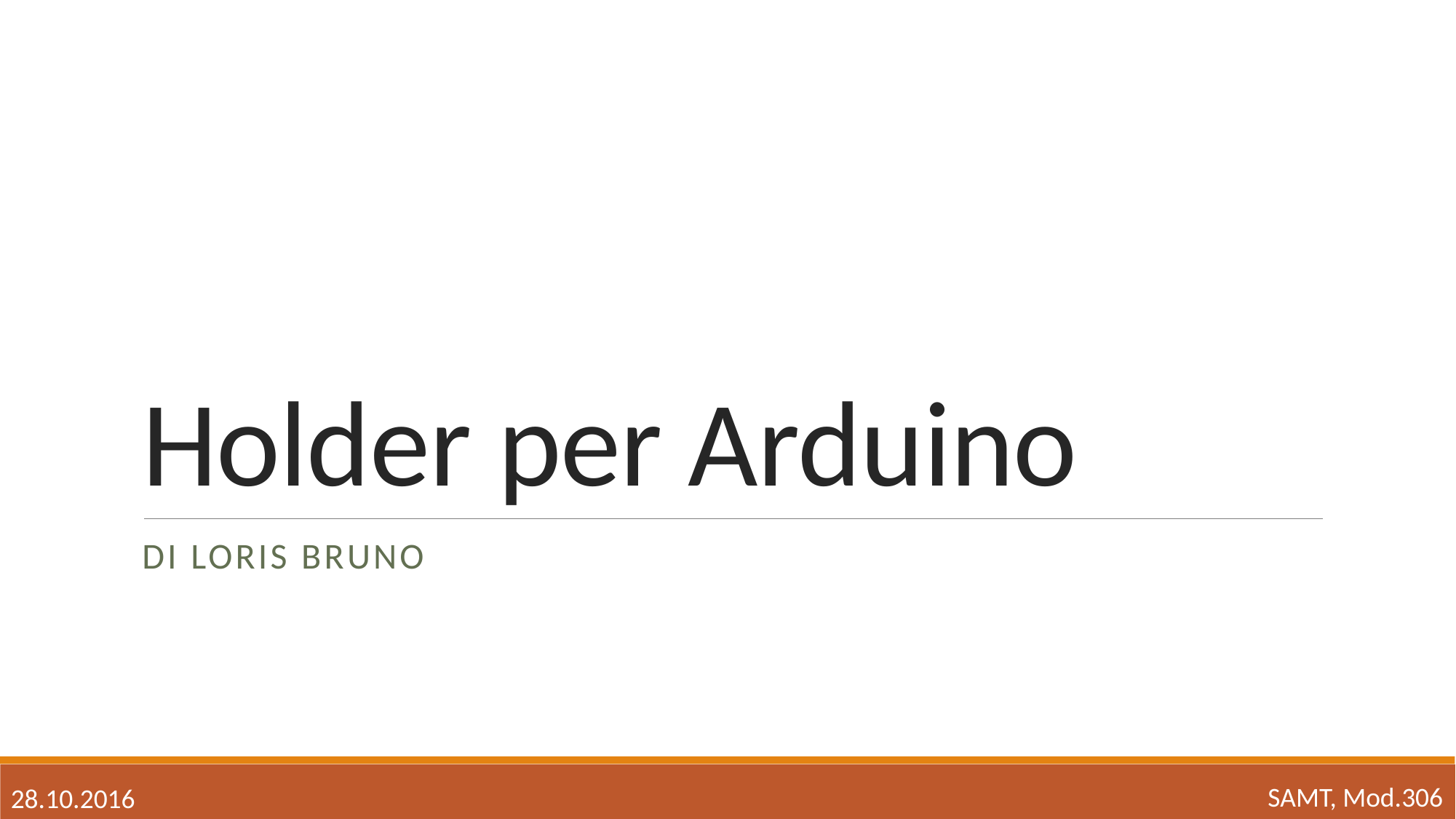

# Holder per Arduino
Di Loris Bruno
SAMT, Mod.306
28.10.2016